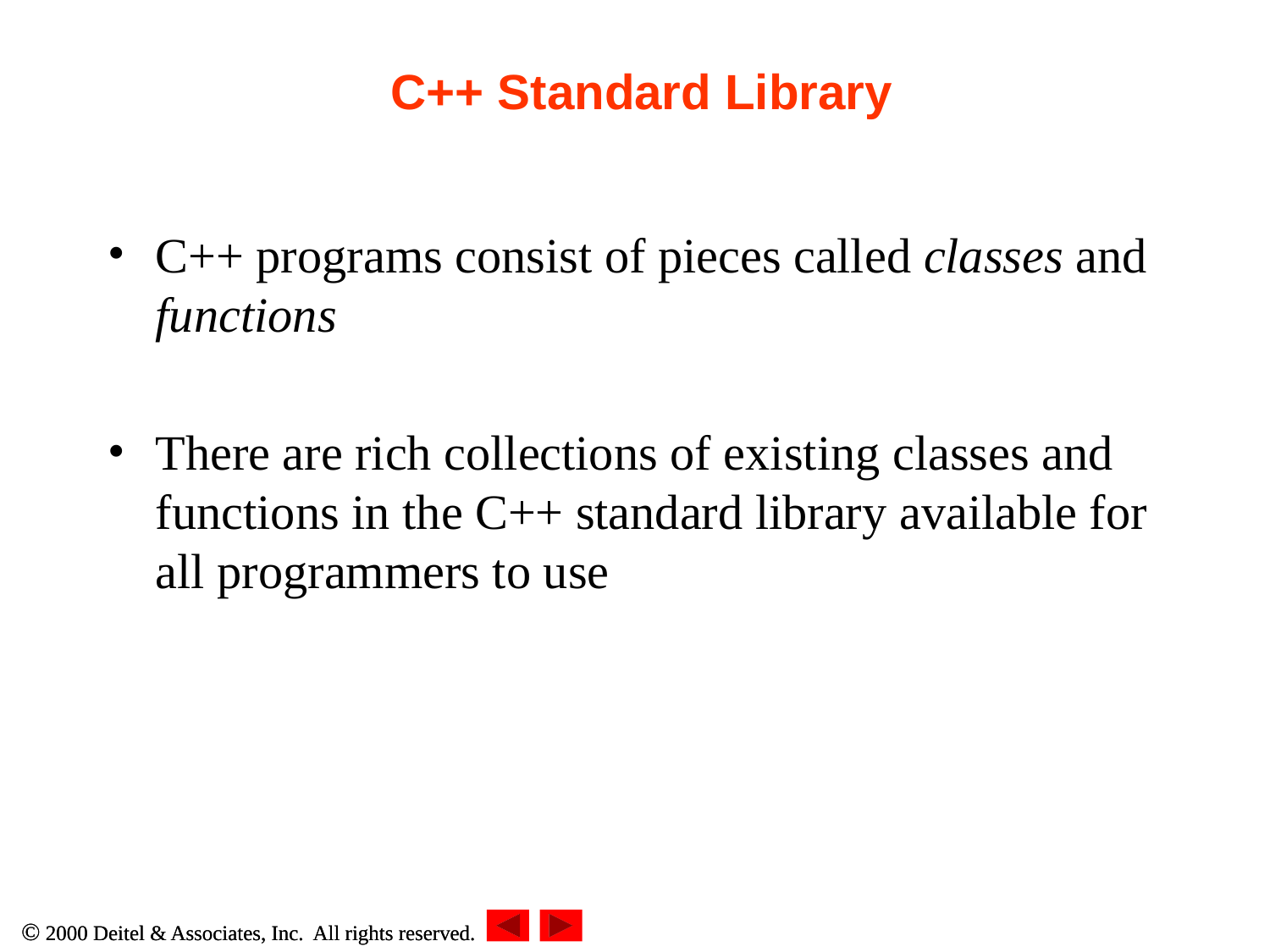

# C++ Standard Library

C++ programs consist of pieces called classes and functions

There are rich collections of existing classes and functions in the C++ standard library available for all programmers to use